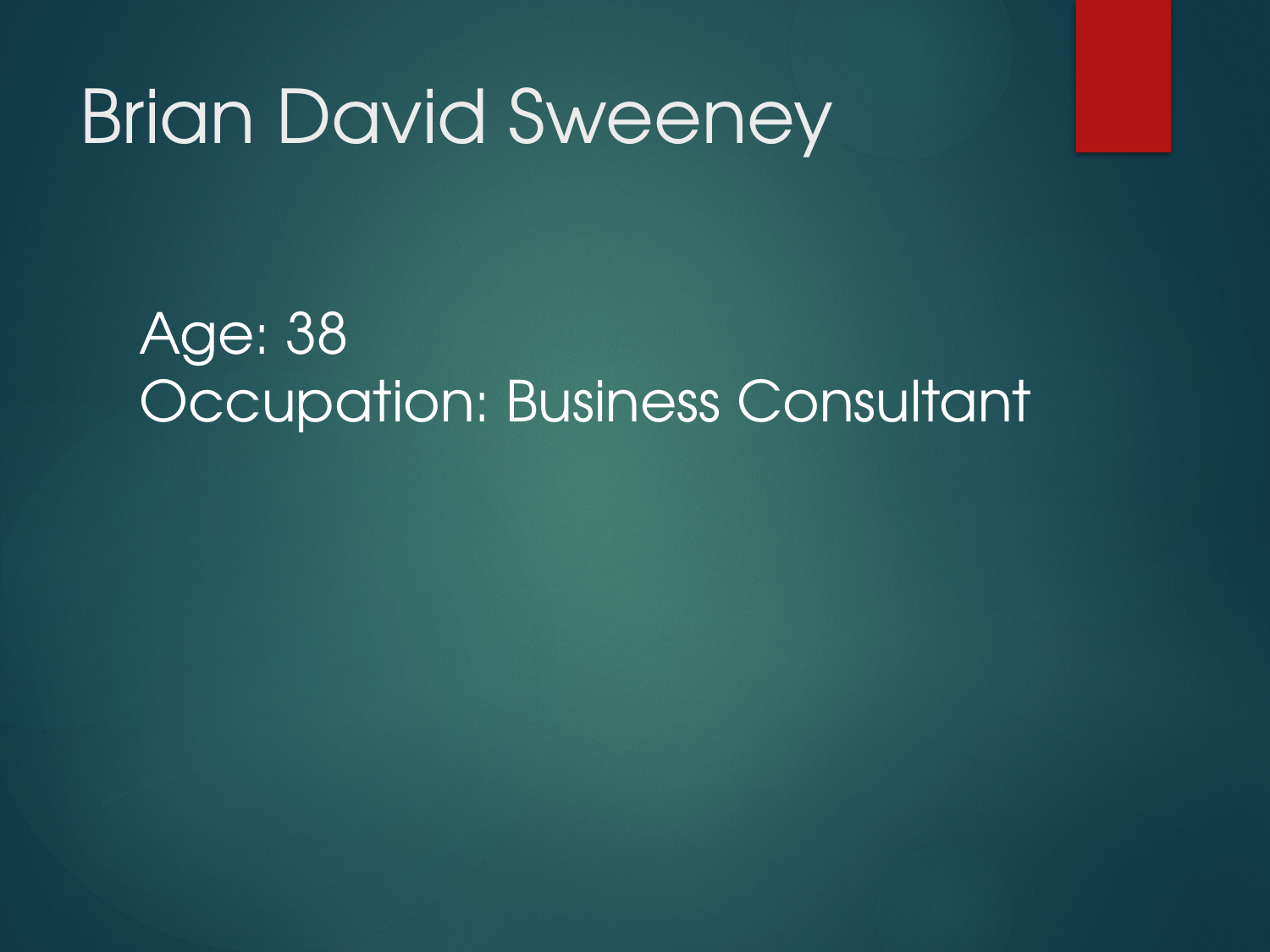

# Brian David Sweeney

Age: 38
Occupation: Business Consultant